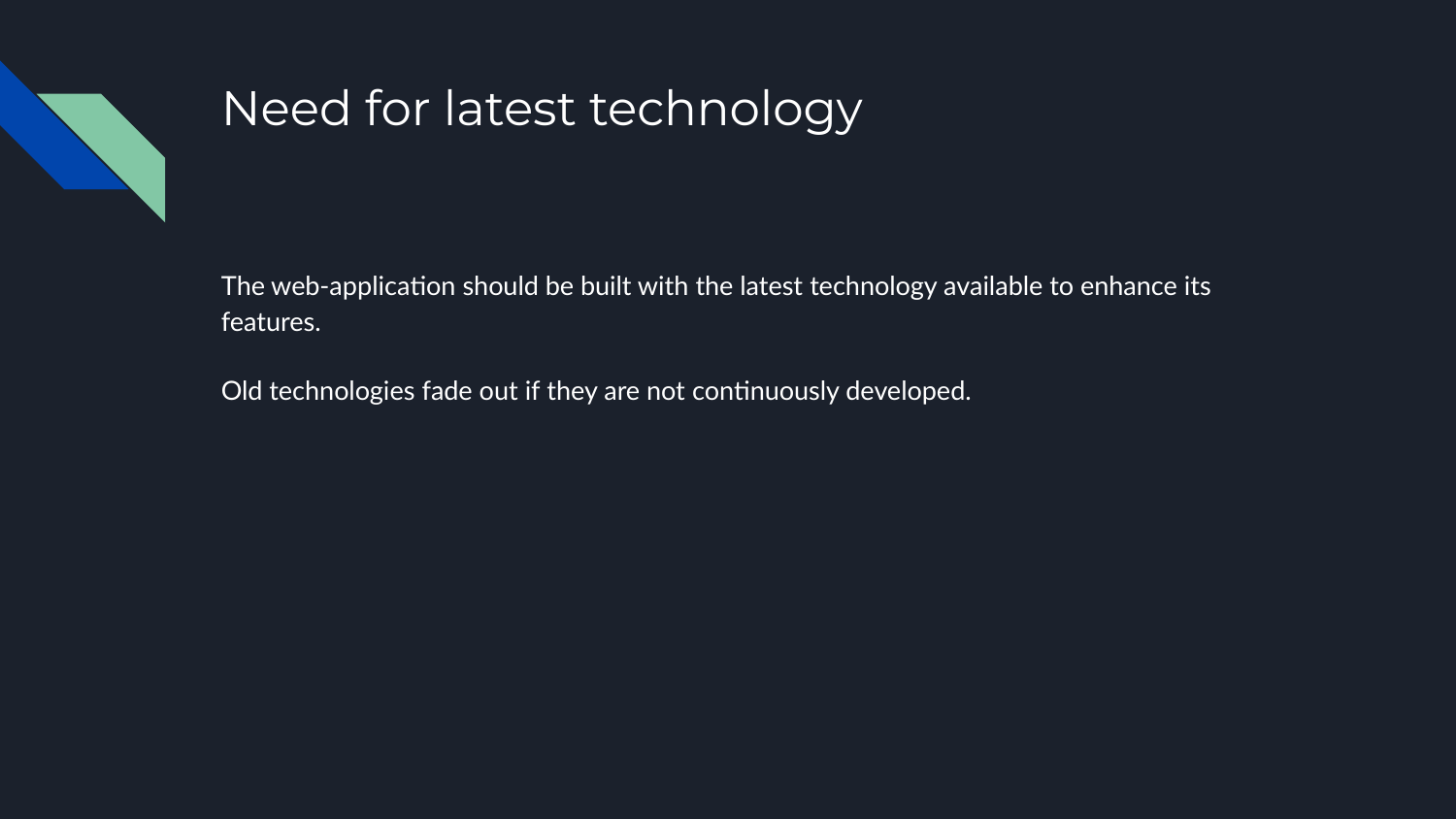

# Need for latest technology
The web-application should be built with the latest technology available to enhance its features.
Old technologies fade out if they are not continuously developed.